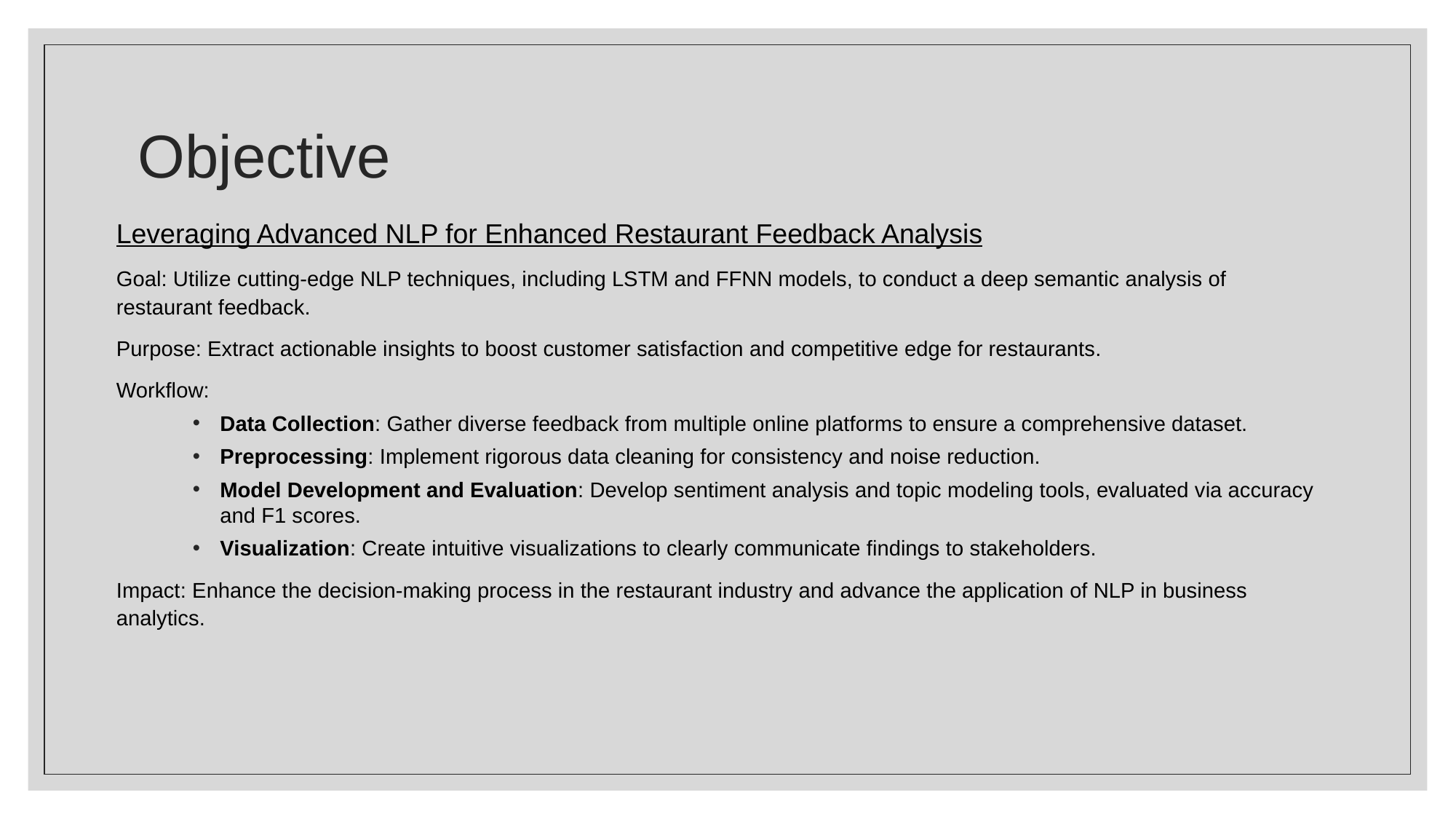

# Objective
Leveraging Advanced NLP for Enhanced Restaurant Feedback Analysis
Goal: Utilize cutting-edge NLP techniques, including LSTM and FFNN models, to conduct a deep semantic analysis of restaurant feedback.
Purpose: Extract actionable insights to boost customer satisfaction and competitive edge for restaurants.
Workflow:
Data Collection: Gather diverse feedback from multiple online platforms to ensure a comprehensive dataset.
Preprocessing: Implement rigorous data cleaning for consistency and noise reduction.
Model Development and Evaluation: Develop sentiment analysis and topic modeling tools, evaluated via accuracy and F1 scores.
Visualization: Create intuitive visualizations to clearly communicate findings to stakeholders.
Impact: Enhance the decision-making process in the restaurant industry and advance the application of NLP in business analytics.